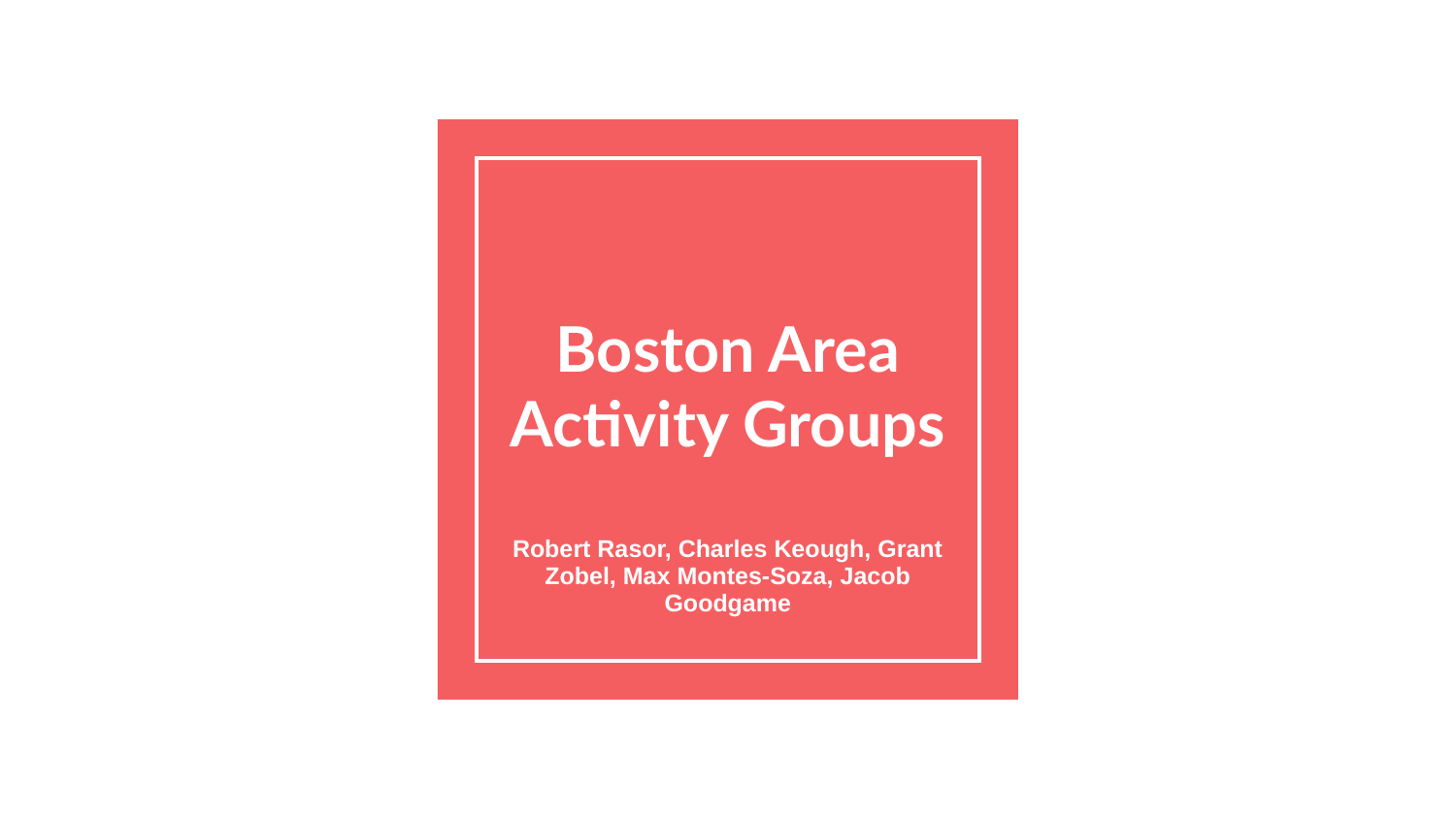

# Boston Area Activity Groups
Robert Rasor, Charles Keough, Grant Zobel, Max Montes-Soza, Jacob Goodgame